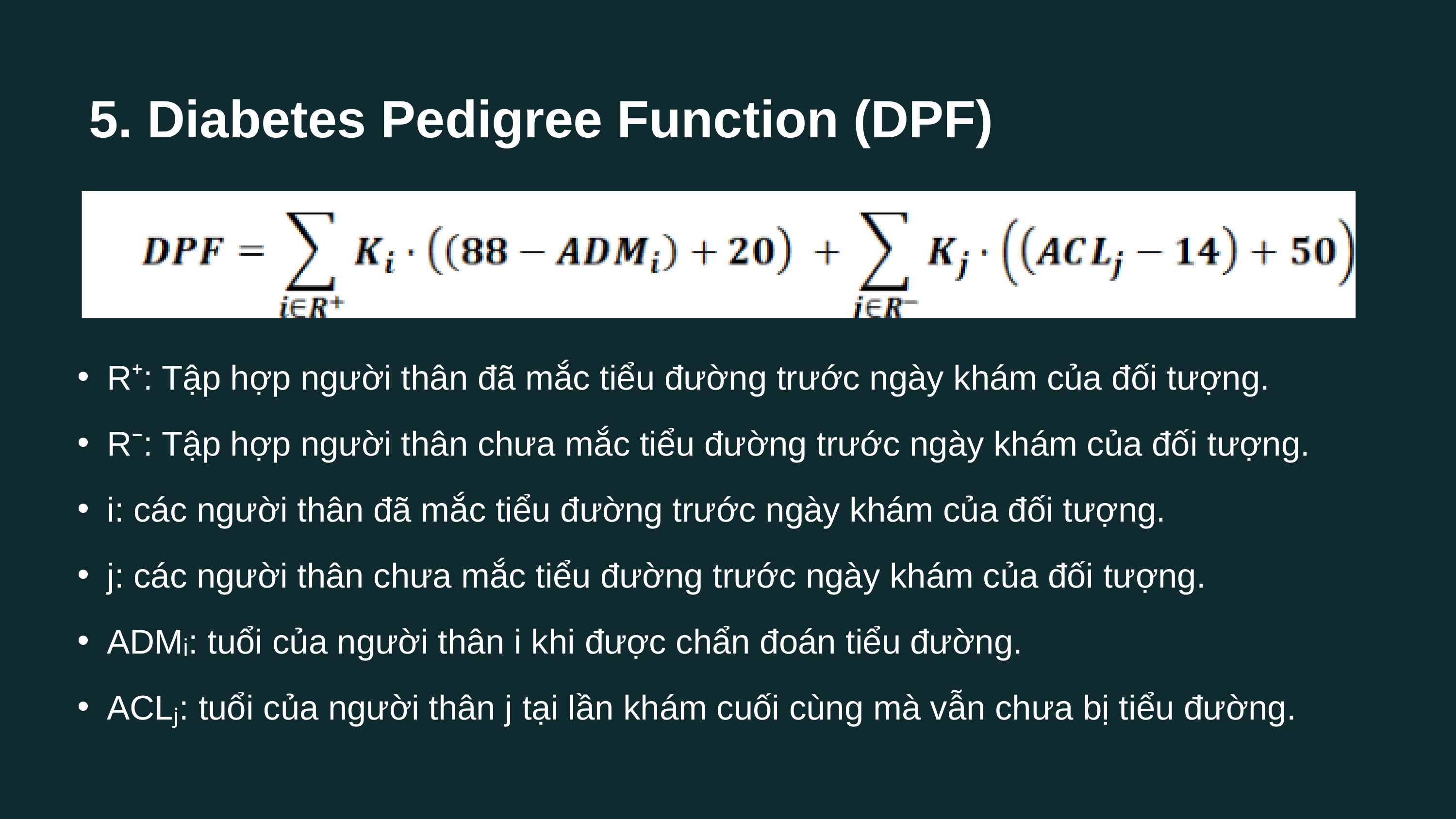

5. Diabetes Pedigree Function (DPF)

R⁺: Tập hợp người thân đã mắc tiểu đường trước ngày khám của đối tượng.
R⁻: Tập hợp người thân chưa mắc tiểu đường trước ngày khám của đối tượng.
i: các người thân đã mắc tiểu đường trước ngày khám của đối tượng.
j: các người thân chưa mắc tiểu đường trước ngày khám của đối tượng.
ADMᵢ: tuổi của người thân i khi được chẩn đoán tiểu đường.
ACLⱼ: tuổi của người thân j tại lần khám cuối cùng mà vẫn chưa bị tiểu đường.